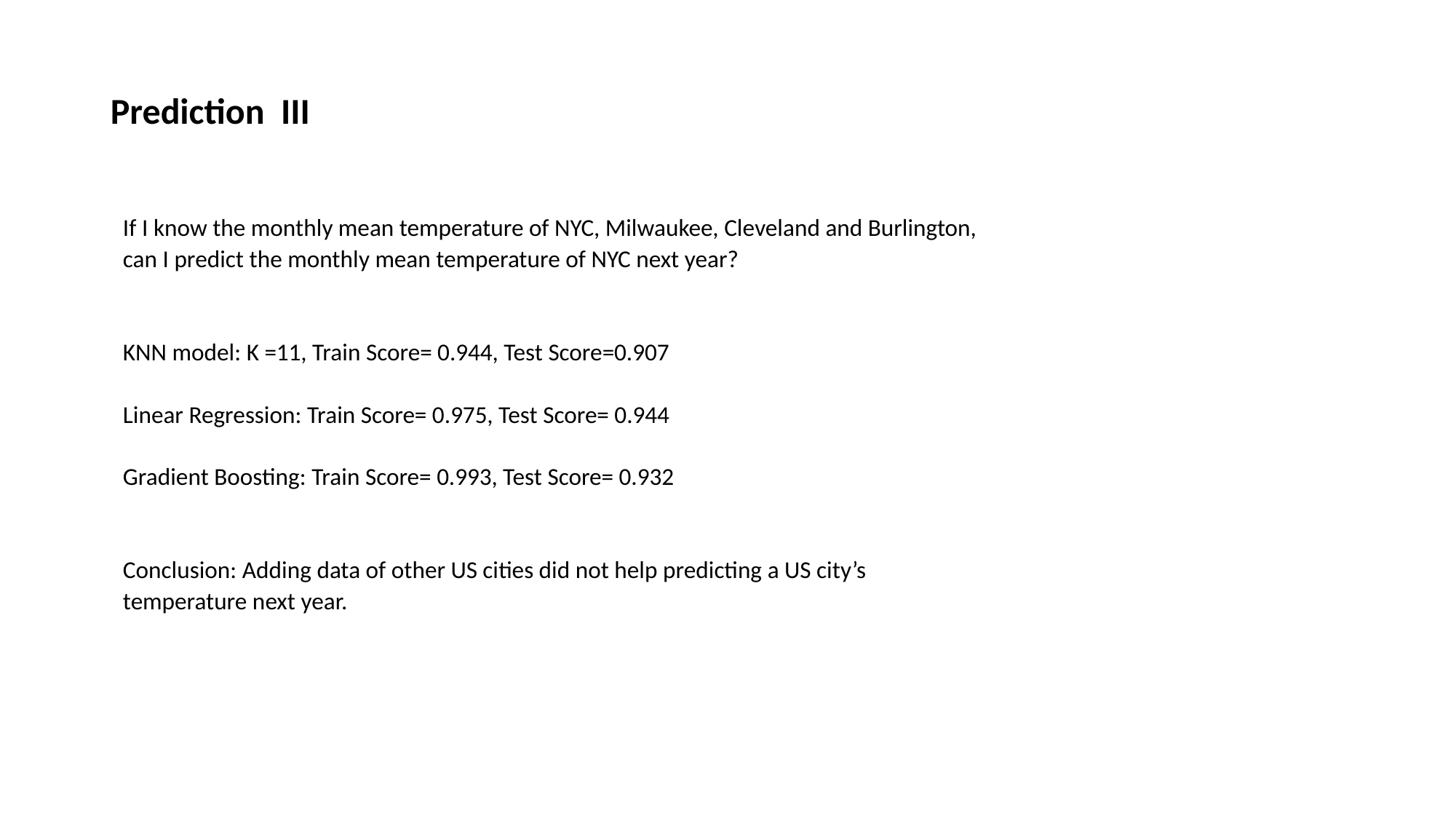

Prediction  III
If I know the monthly mean temperature of NYC, Milwaukee, Cleveland and Burlington, can I predict the monthly mean temperature of NYC next year?

KNN model: K =11, Train Score= 0.944, Test Score=0.907

Linear Regression: Train Score= 0.975, Test Score= 0.944

Gradient Boosting: Train Score= 0.993, Test Score= 0.932

Conclusion: Adding data of other US cities did not help predicting a US city’s  temperature next year.